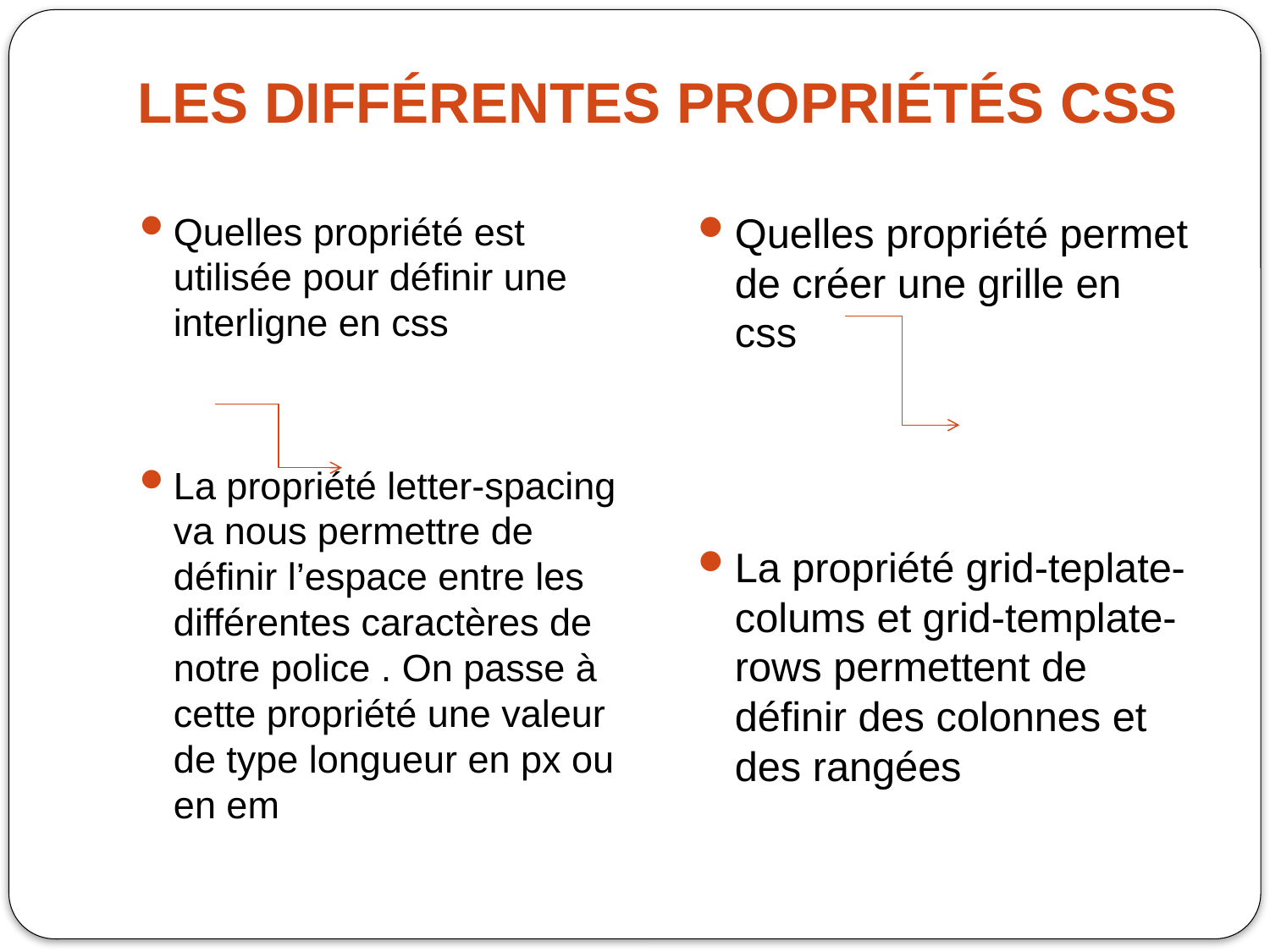

# Les différentes propriétés css
Quelles propriété est utilisée pour définir une interligne en css

La propriété letter-spacing va nous permettre de définir l’espace entre les différentes caractères de notre police . On passe à cette propriété une valeur de type longueur en px ou en em
Quelles propriété permet de créer une grille en css

La propriété grid-teplate-colums et grid-template-rows permettent de définir des colonnes et des rangées